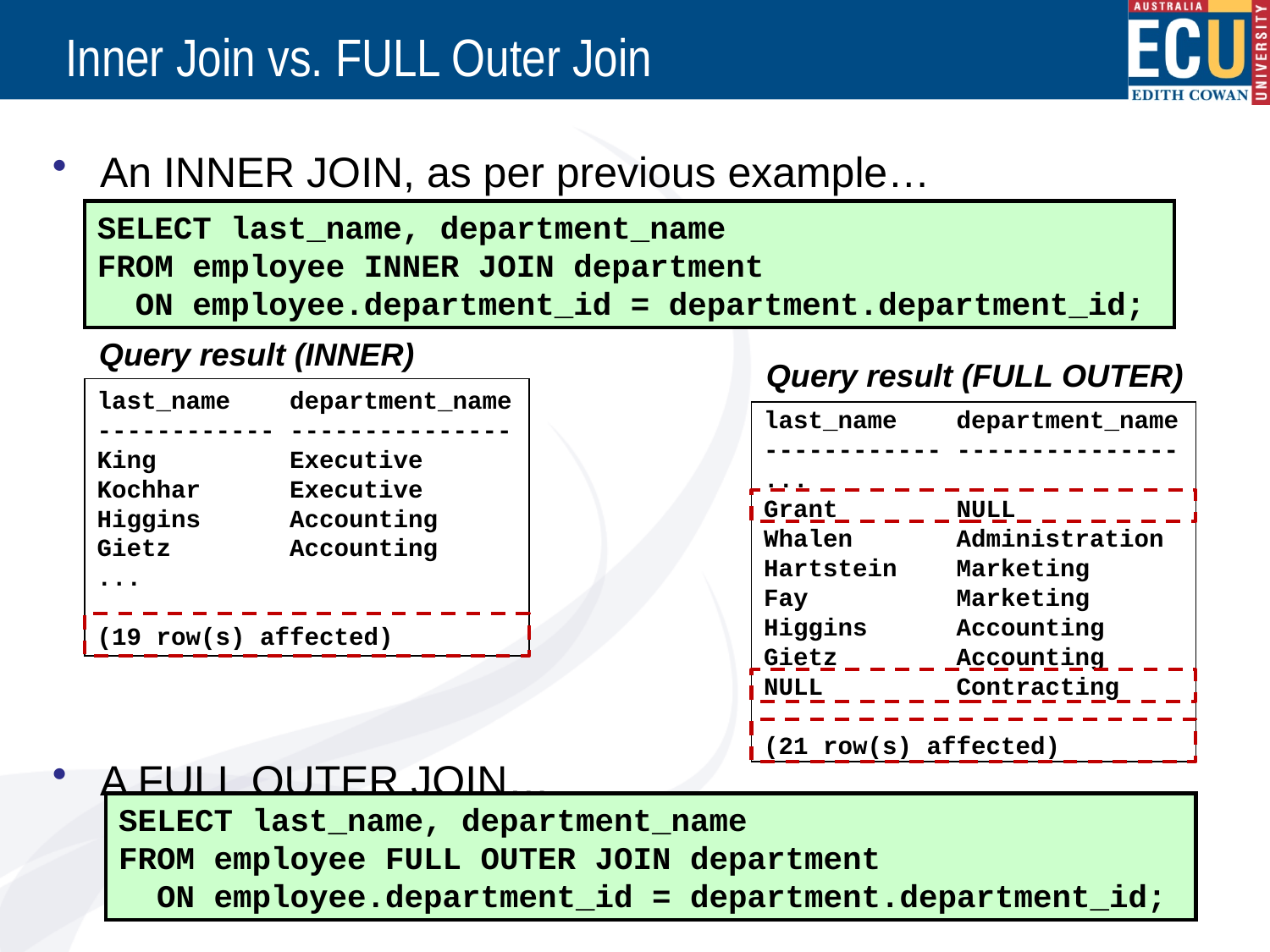

# Inner Join vs. FULL Outer Join
An INNER JOIN, as per previous example…

A FULL OUTER JOIN…
SELECT last_name, department_name
FROM employee INNER JOIN department
  ON employee.department_id = department.department_id;
Query result (INNER)
Query result (FULL OUTER)
last_name    department_name
------------ ---------------
King         Executive
Kochhar      Executive
Higgins      Accounting
Gietz        Accounting
...

(19 row(s) affected)
last_name    department_name
------------ ---------------
...
Grant        NULL
Whalen       Administration
Hartstein    Marketing
Fay          Marketing
Higgins      Accounting
Gietz        Accounting
NULL         Contracting

(21 row(s) affected)

SELECT last_name, department_name
FROM employee FULL OUTER JOIN department
  ON employee.department_id = department.department_id;